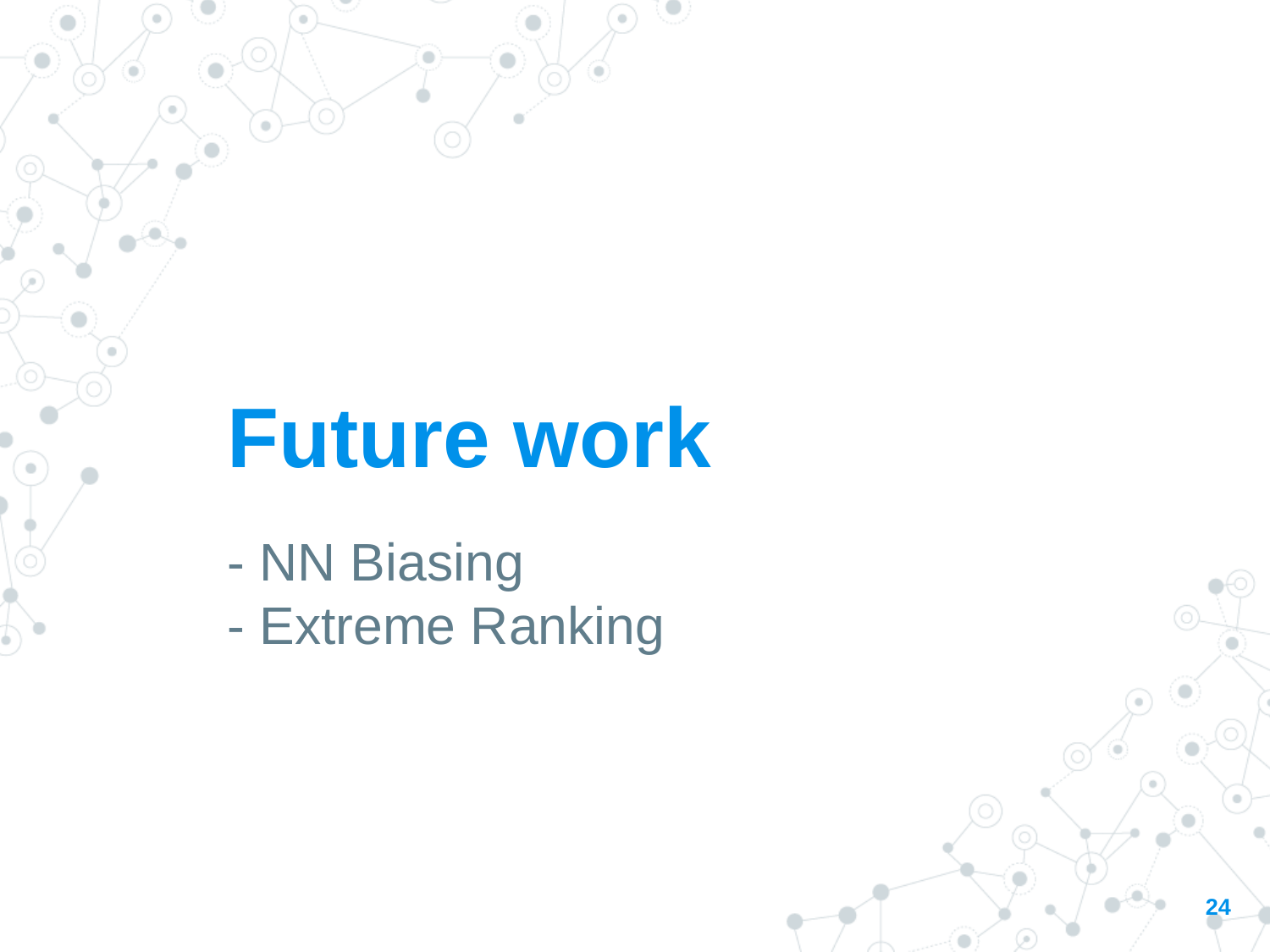

# Future work
- NN Biasing
- Extreme Ranking

24